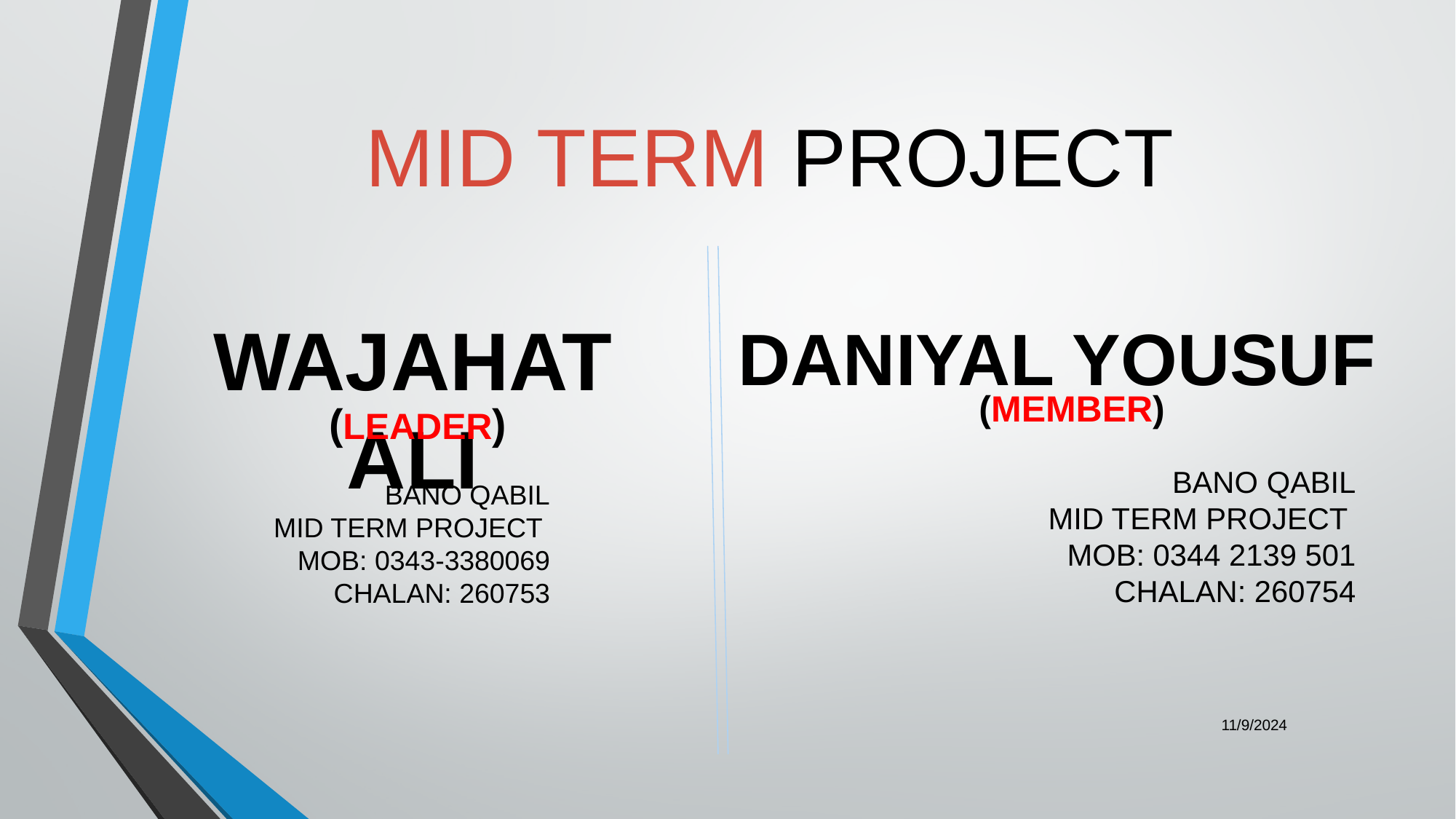

MID TERM PROJECT
WAJAHAT ALI
DANIYAL YOUSUF
(MEMBER)
(LEADER)
BANO QABIL
MID TERM PROJECT
MOB: 0344 2139 501
CHALAN: 260754
BANO QABIL
MID TERM PROJECT
MOB: 0343-3380069
CHALAN: 260753
11/9/2024